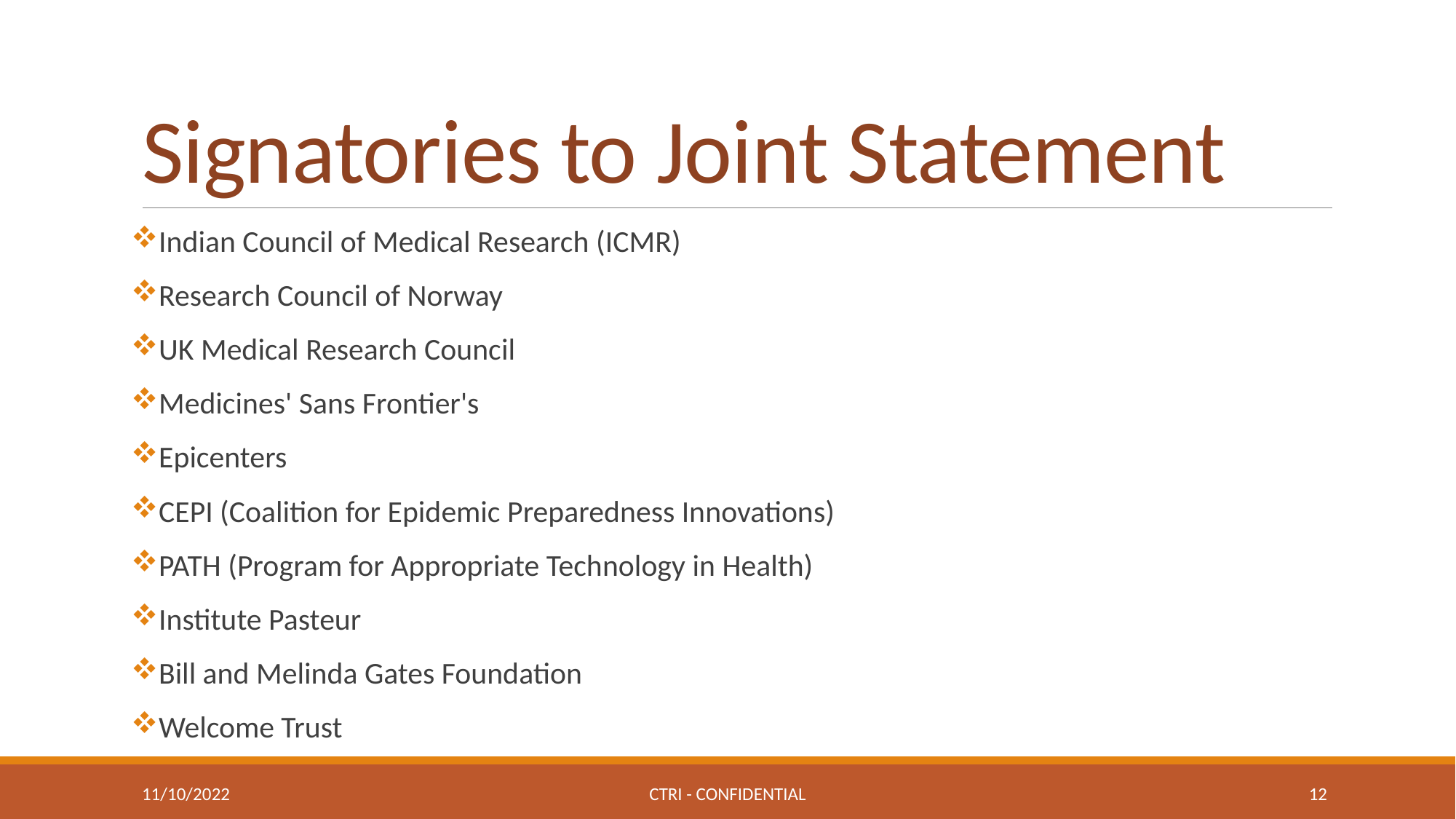

# Signatories to Joint Statement
Indian Council of Medical Research (ICMR)
Research Council of Norway
UK Medical Research Council
Medicines' Sans Frontier's
Epicenters
CEPI (Coalition for Epidemic Preparedness Innovations)
PATH (Program for Appropriate Technology in Health)
Institute Pasteur
Bill and Melinda Gates Foundation
Welcome Trust
11/10/2022
CTRI - CONFIDENTIAL
12